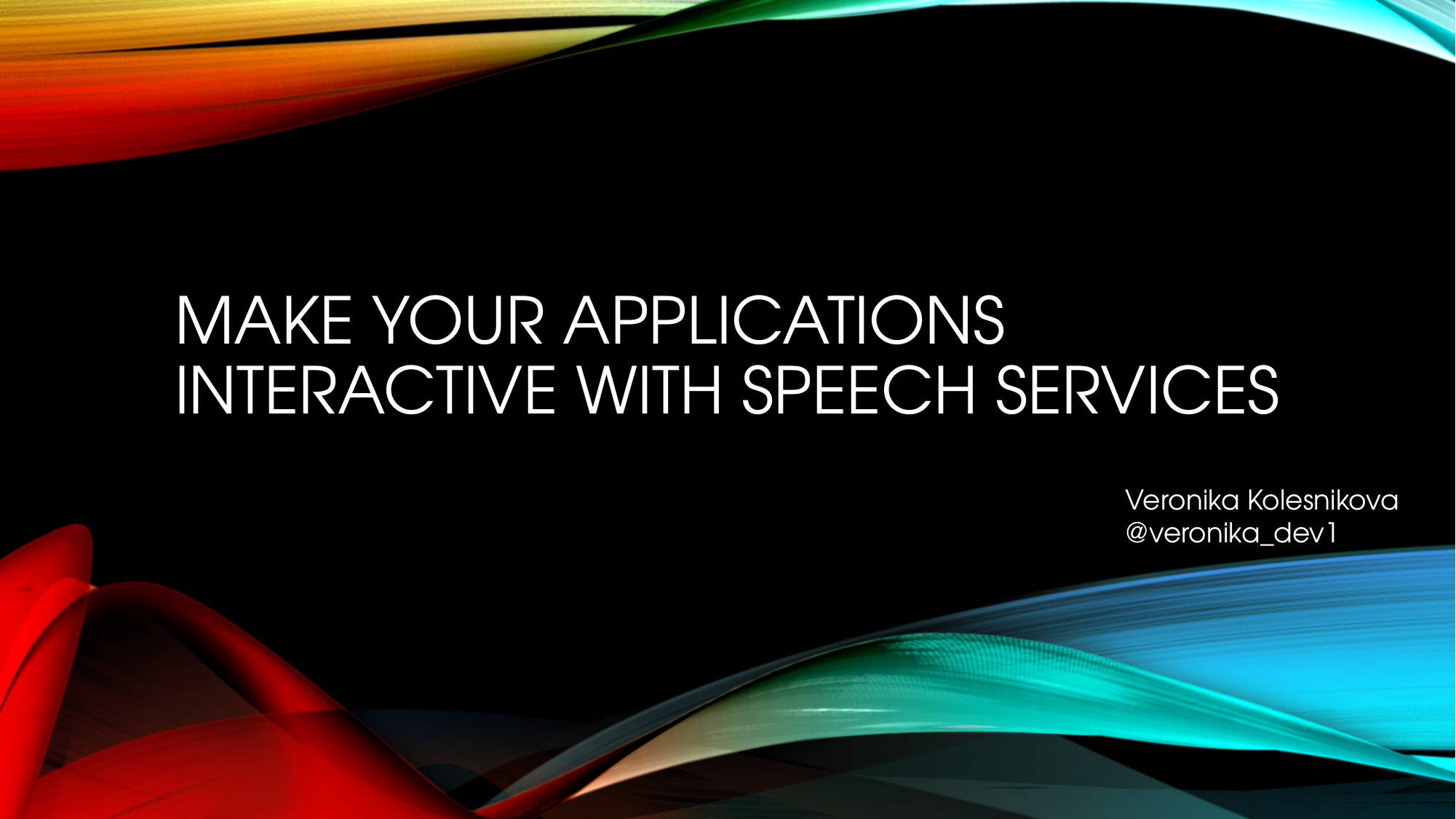

# Make your applications interactive with Speech Services
Veronika Kolesnikova
@veronika_dev1